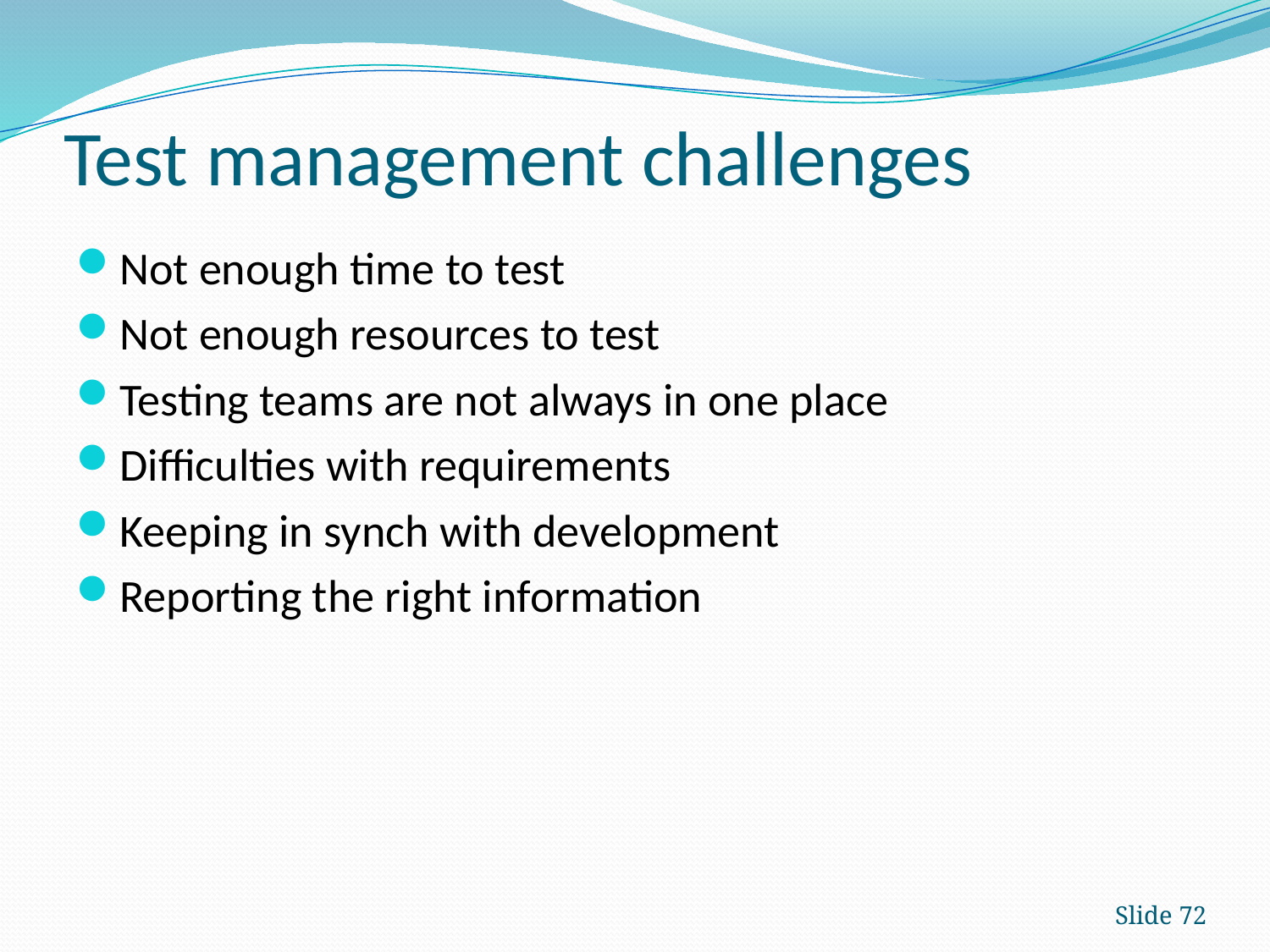

# Test management challenges
Not enough time to test
Not enough resources to test
Testing teams are not always in one place
Difficulties with requirements
Keeping in synch with development
Reporting the right information
Slide 72